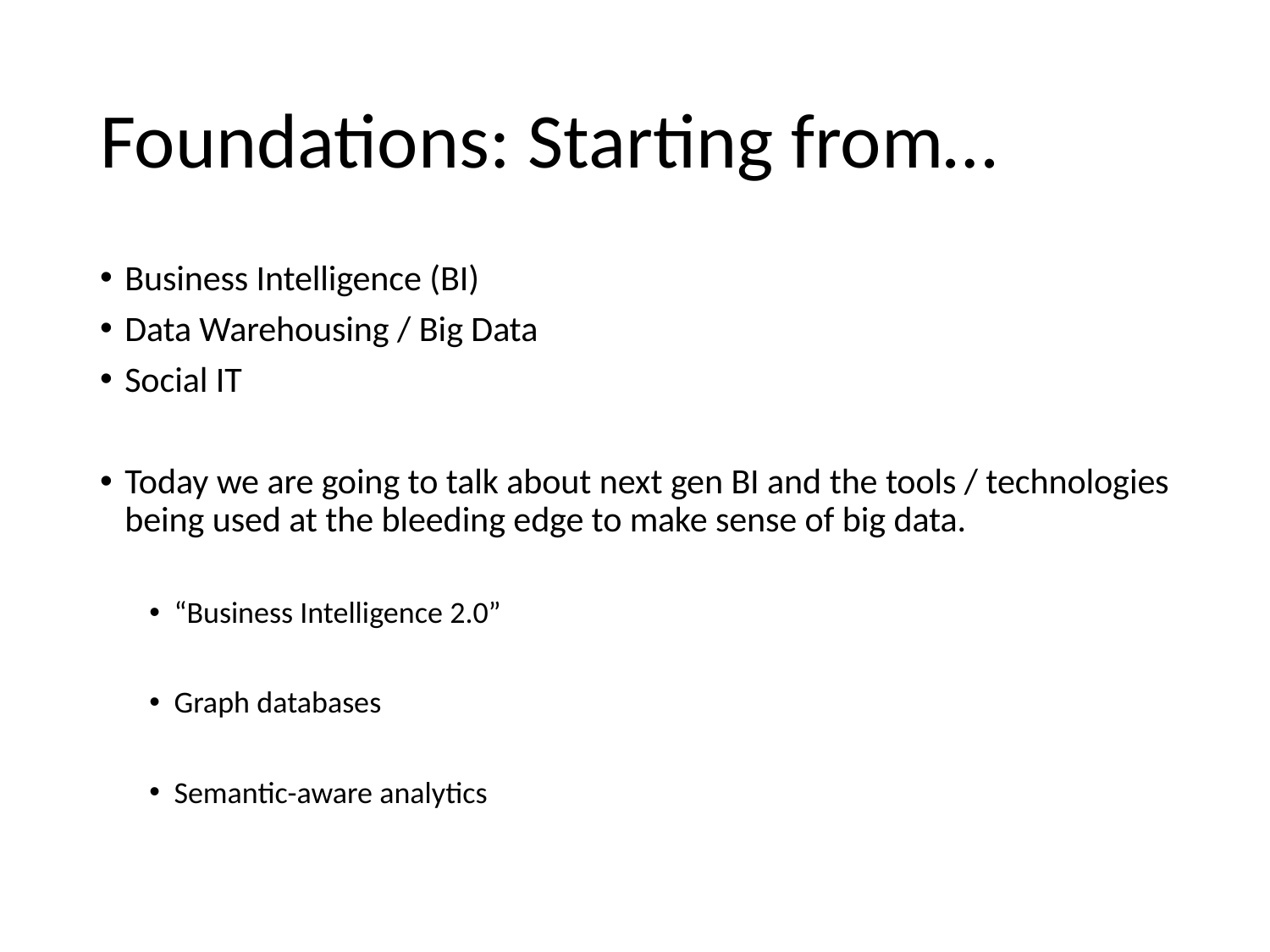

# Foundations: Starting from…
Business Intelligence (BI)
Data Warehousing / Big Data
Social IT

Today we are going to talk about next gen BI and the tools / technologies being used at the bleeding edge to make sense of big data.

“Business Intelligence 2.0”

Graph databases

Semantic-aware analytics